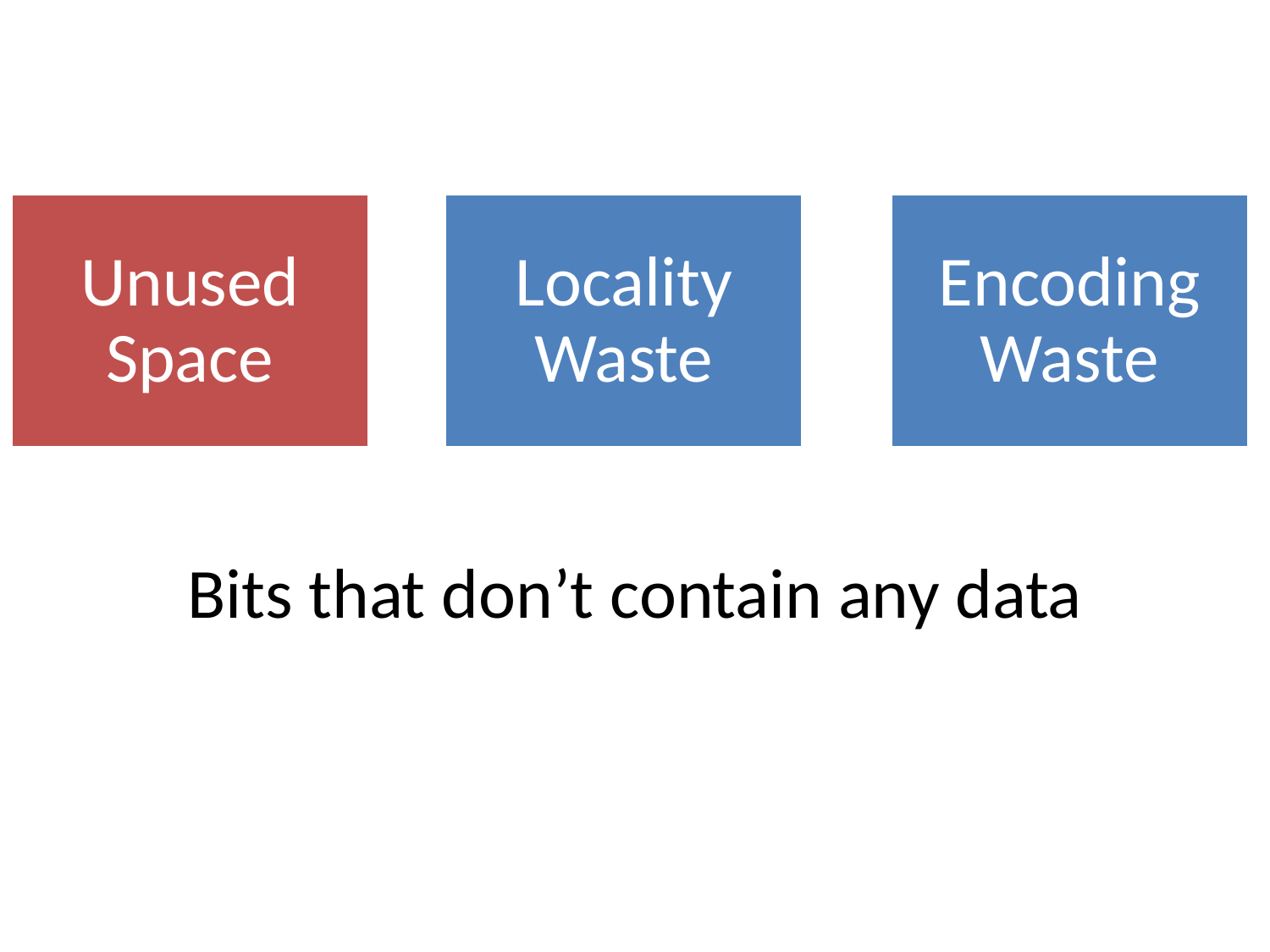

Unused Space
Locality Waste
Encoding Waste

Bits that don’t contain any data